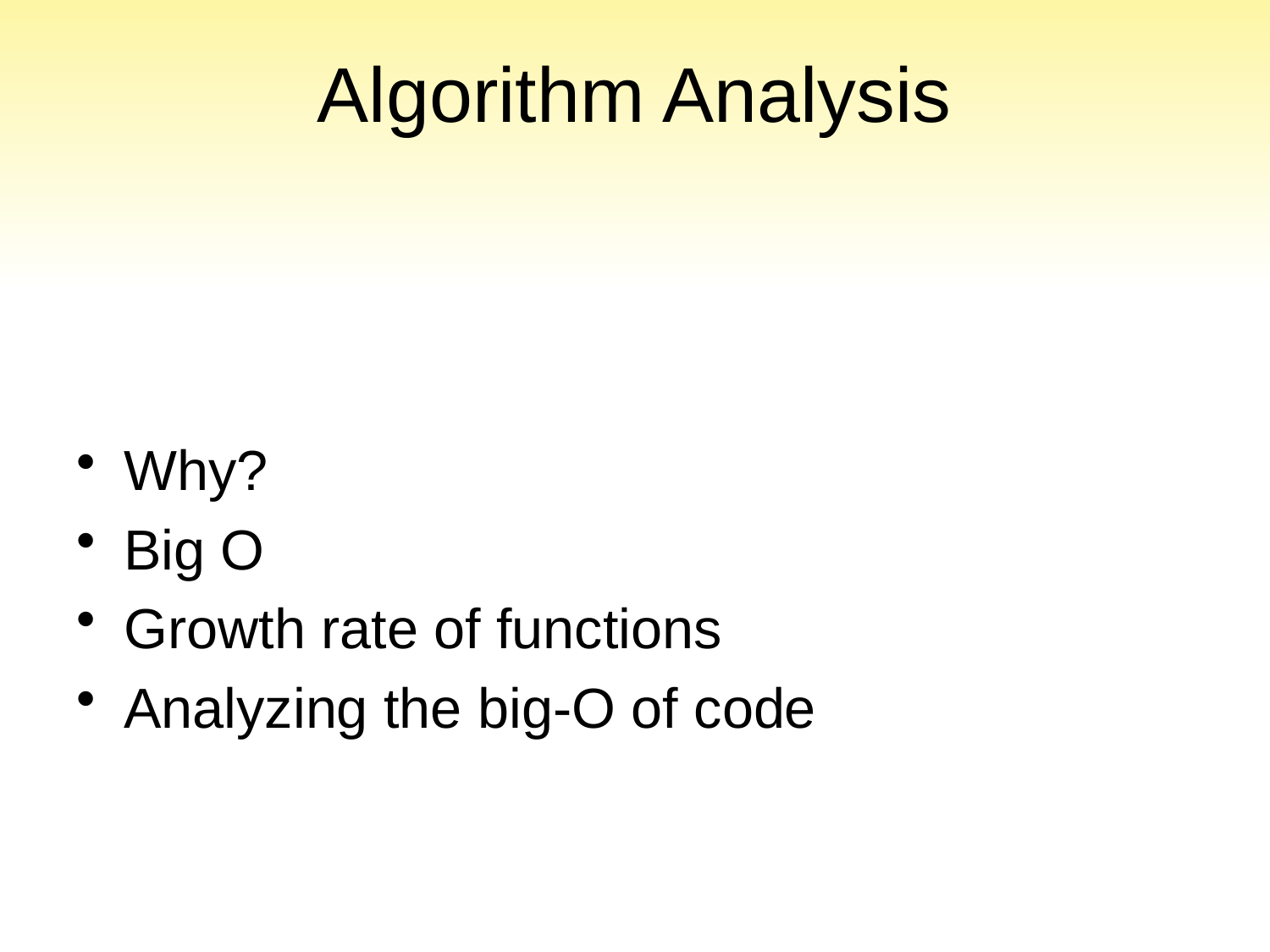

# Algorithm Analysis

Why?
Big O
Growth rate of functions
Analyzing the big-O of code